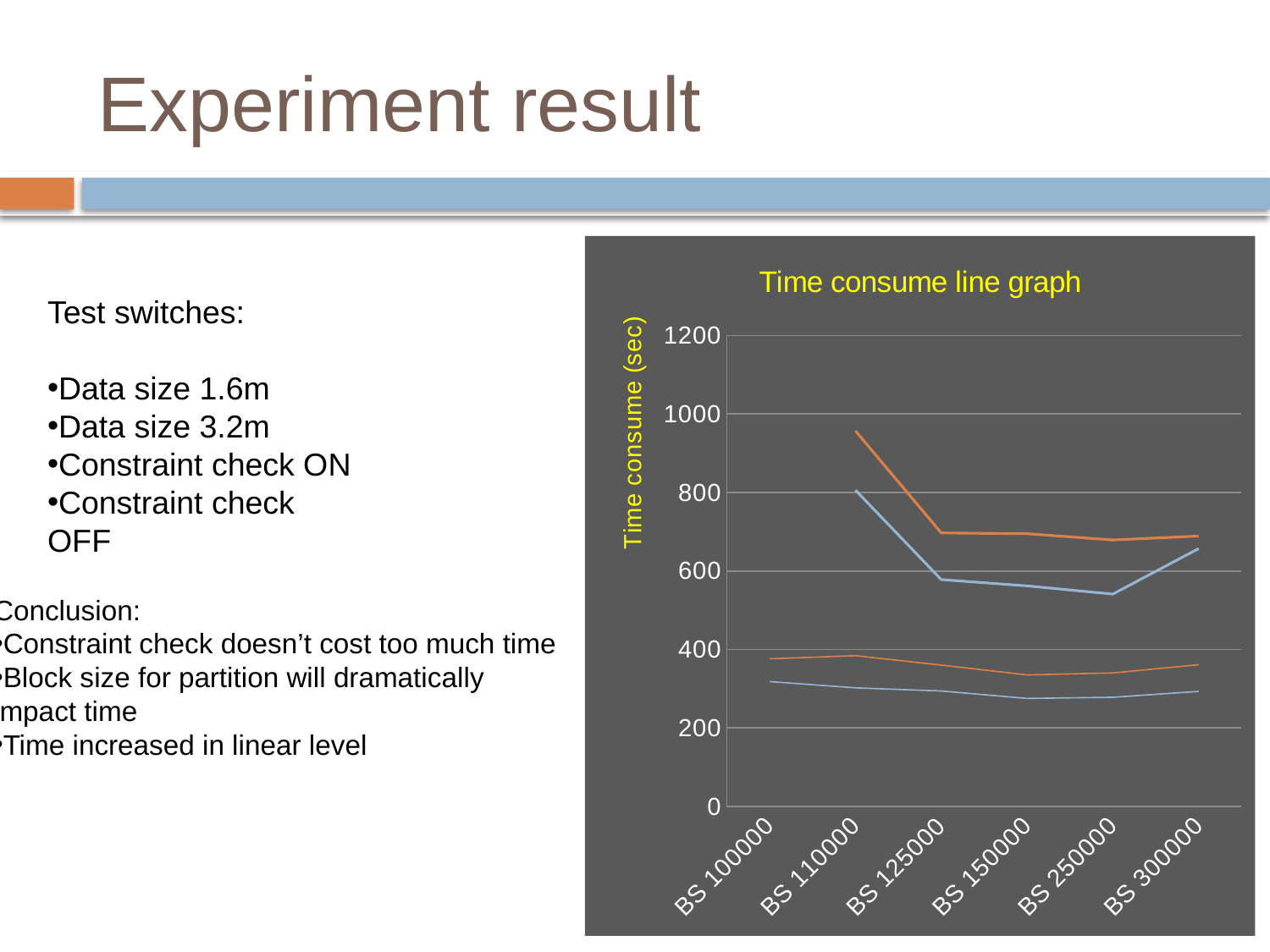

# Experiment result

### Chart: Time consume line graph

| Category | C-1.6m | NC - 1.6m | C-3.2m | NC-3.2m |
|---|---|---|---|---|
| BS 100000 | 376.0 | 318.0 | None | None |
| BS 110000 | 384.0 | 302.0 | 957.0 | 806.0 |
| BS 125000 | 360.0 | 294.0 | 697.0 | 578.0 |
| BS 150000 | 335.0 | 275.0 | 695.0 | 562.0 |
| BS 250000 | 340.0 | 278.0 | 679.0 | 541.0 |
| BS 300000 | 361.0 | 293.0 | 689.0 | 657.0 |
Test switches:

Data size 1.6m
Data size 3.2m
Constraint check ON
Constraint check OFF
Conclusion:
Constraint check doesn’t cost too much time
Block size for partition will dramatically
impact time
Time increased in linear level